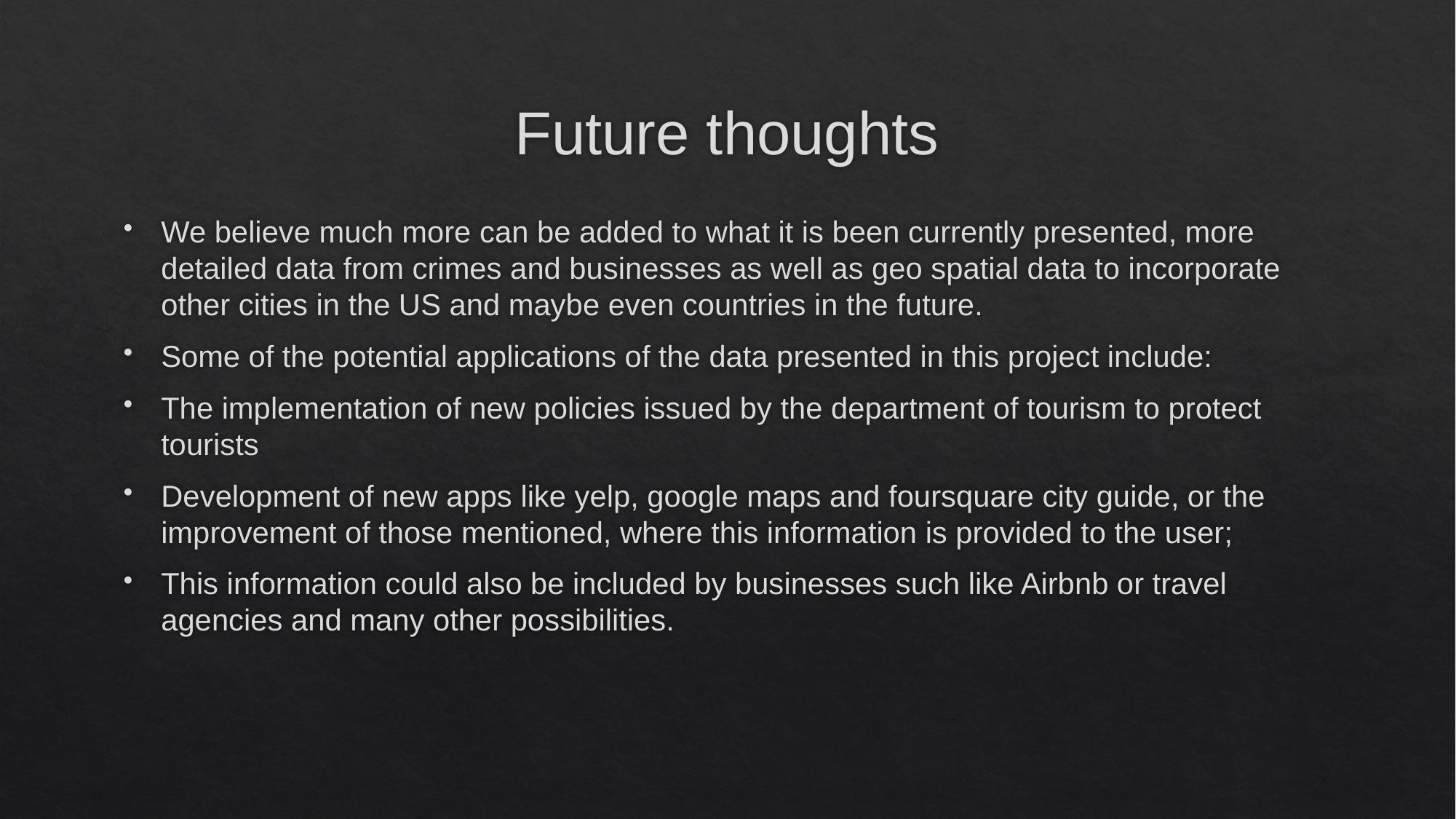

# Future thoughts
We believe much more can be added to what it is been currently presented, more detailed data from crimes and businesses as well as geo spatial data to incorporate other cities in the US and maybe even countries in the future.
Some of the potential applications of the data presented in this project include:
The implementation of new policies issued by the department of tourism to protect tourists
Development of new apps like yelp, google maps and foursquare city guide, or the improvement of those mentioned, where this information is provided to the user;
This information could also be included by businesses such like Airbnb or travel agencies and many other possibilities.